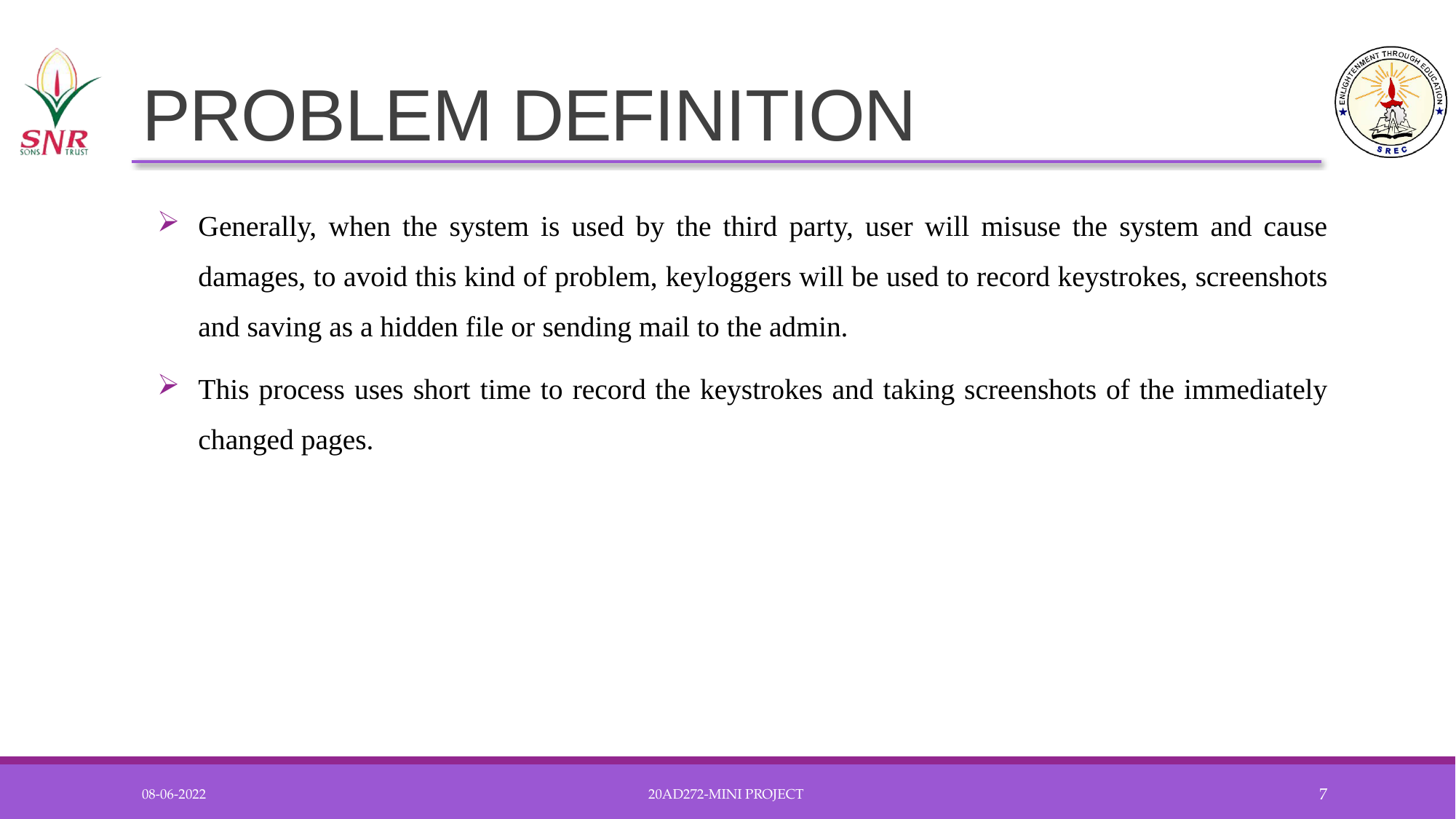

# PROBLEM DEFINITION
Generally, when the system is used by the third party, user will misuse the system and cause damages, to avoid this kind of problem, keyloggers will be used to record keystrokes, screenshots and saving as a hidden file or sending mail to the admin.
This process uses short time to record the keystrokes and taking screenshots of the immediately changed pages.

08-06-2022
20AD272-MINI PROJECT
7